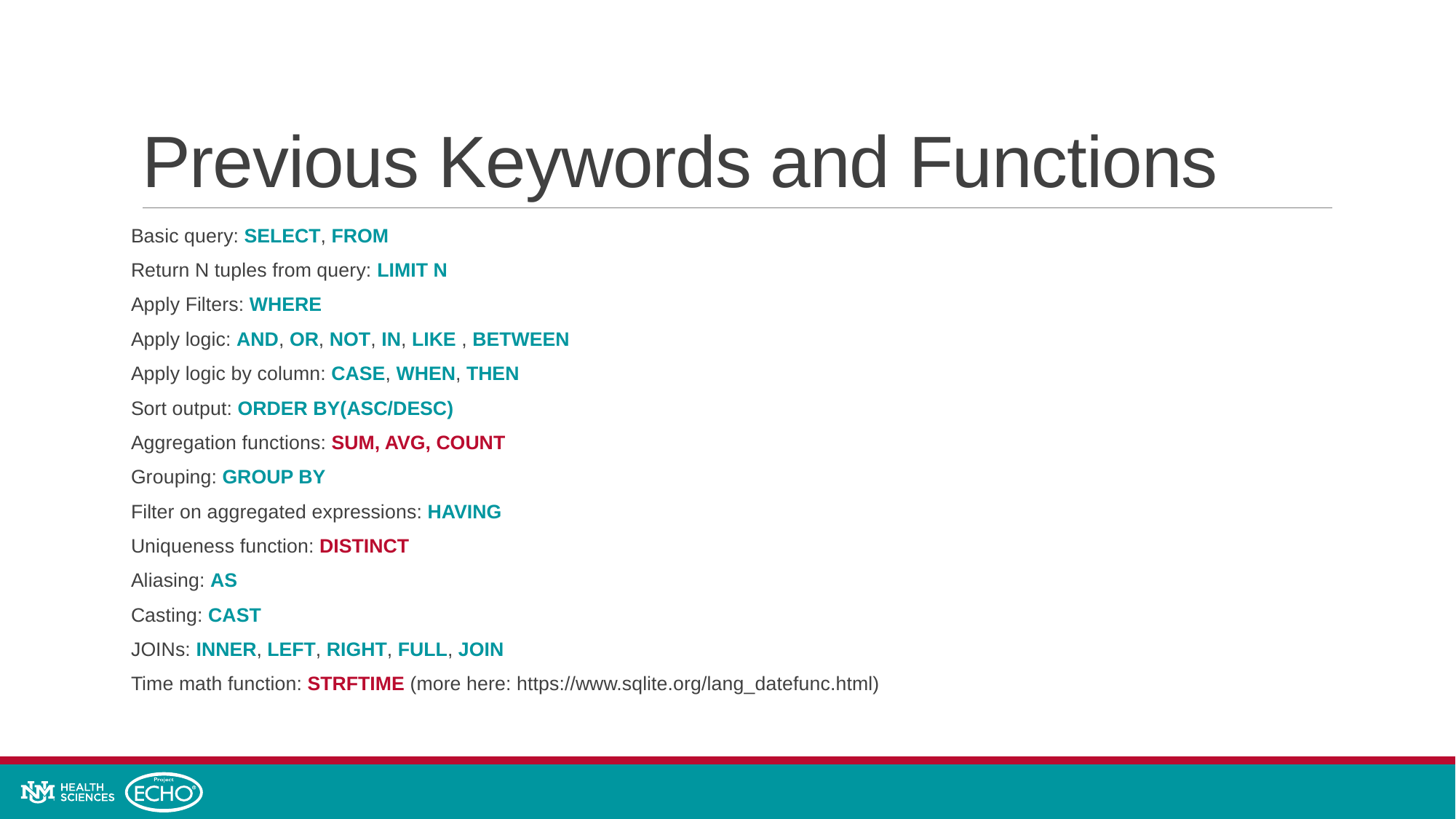

# Previous Keywords and Functions
Basic query: SELECT, FROM
Return N tuples from query: LIMIT N
Apply Filters: WHERE
Apply logic: AND, OR, NOT, IN, LIKE , BETWEEN
Apply logic by column: CASE, WHEN, THEN
Sort output: ORDER BY(ASC/DESC)
Aggregation functions: SUM, AVG, COUNT
Grouping: GROUP BY
Filter on aggregated expressions: HAVING
Uniqueness function: DISTINCT
Aliasing: AS
Casting: CAST
JOINs: INNER, LEFT, RIGHT, FULL, JOIN
Time math function: STRFTIME (more here: https://www.sqlite.org/lang_datefunc.html)